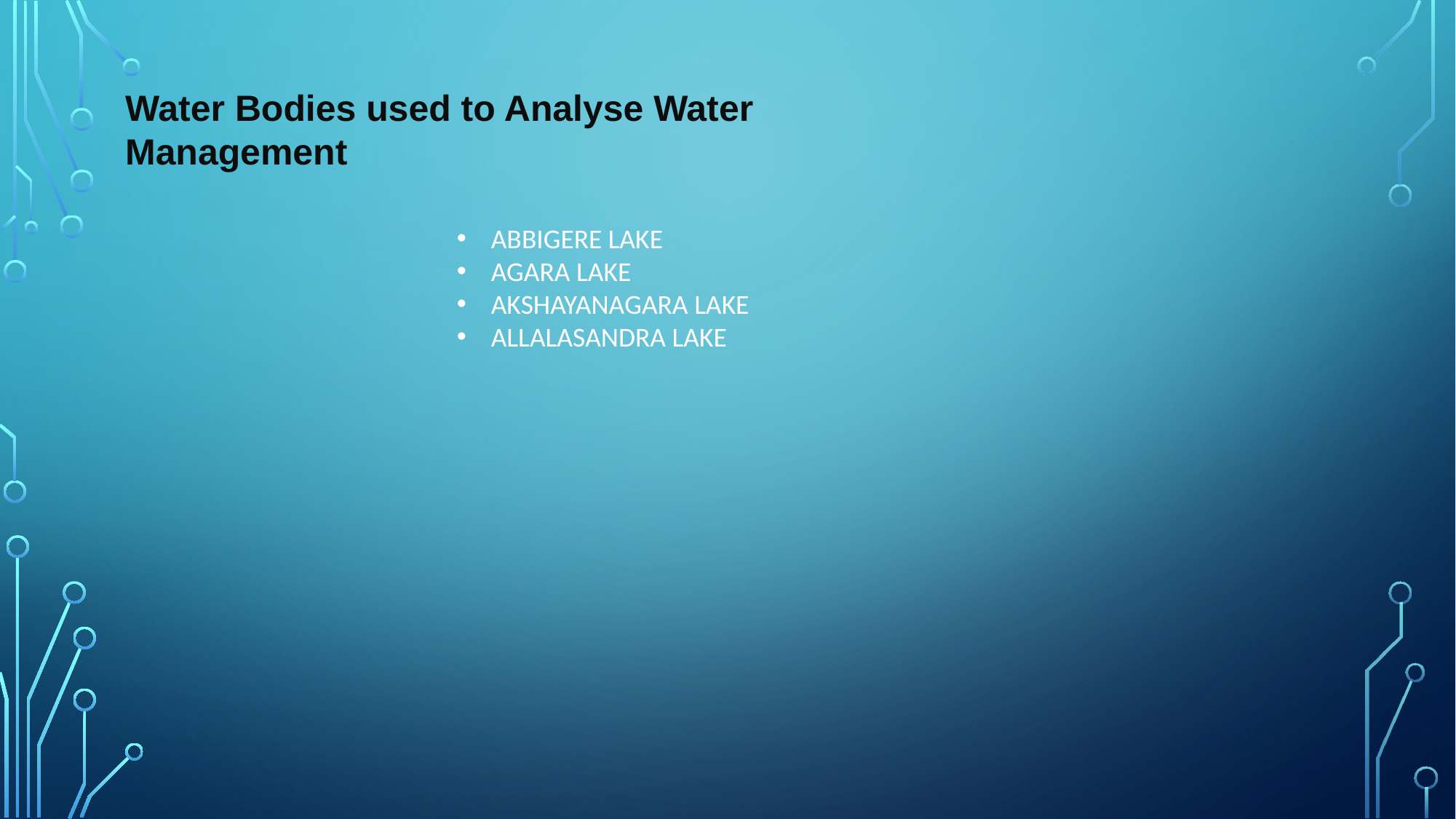

Water Bodies used to Analyse Water Management
ABBIGERE LAKE
AGARA LAKE
AKSHAYANAGARA LAKE
ALLALASANDRA LAKE